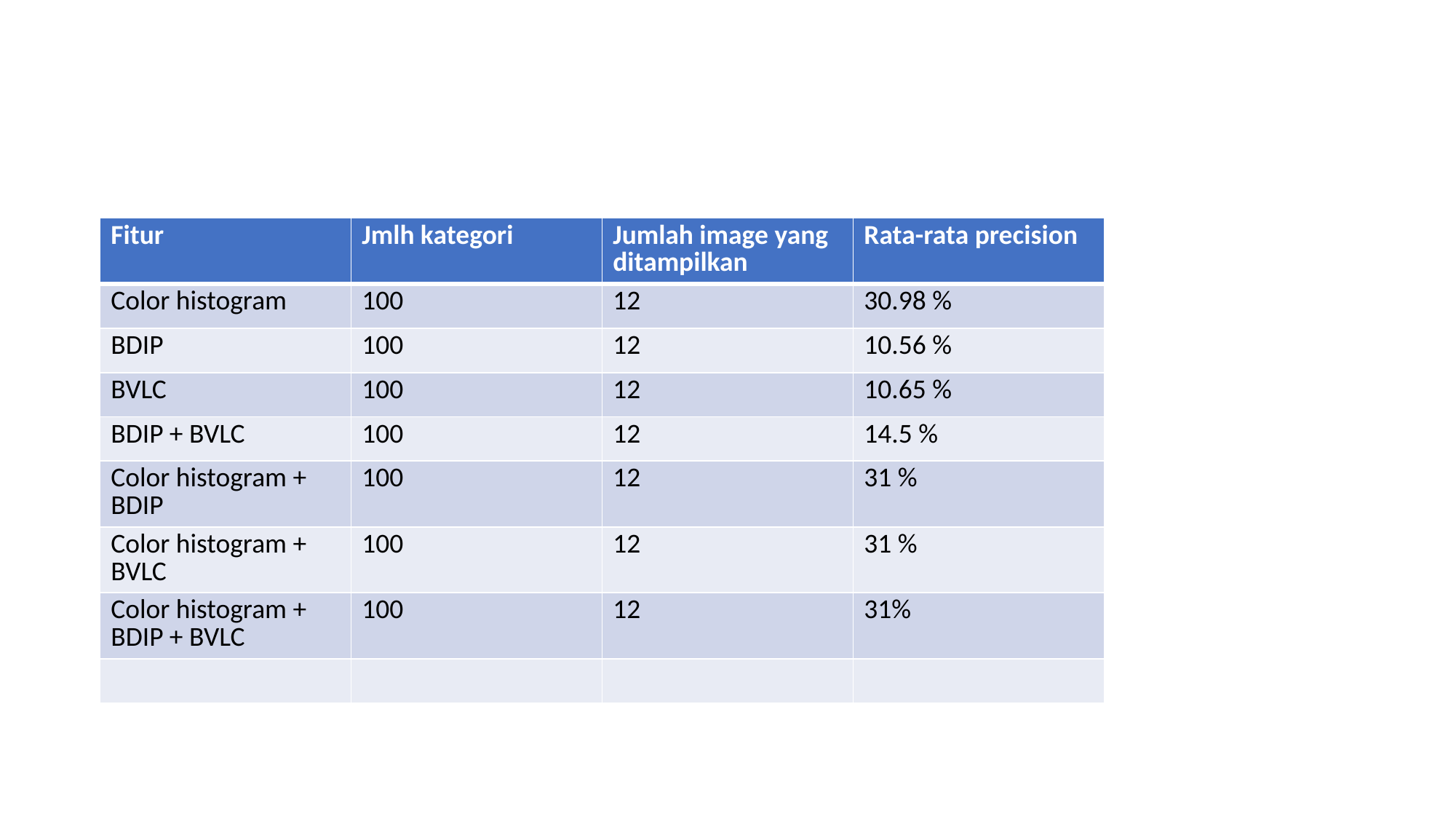

#
| Fitur | Jmlh kategori | Jumlah image yang ditampilkan | Rata-rata precision |
| --- | --- | --- | --- |
| Color histogram | 100 | 12 | 30.98 % |
| BDIP | 100 | 12 | 10.56 % |
| BVLC | 100 | 12 | 10.65 % |
| BDIP + BVLC | 100 | 12 | 14.5 % |
| Color histogram + BDIP | 100 | 12 | 31 % |
| Color histogram + BVLC | 100 | 12 | 31 % |
| Color histogram + BDIP + BVLC | 100 | 12 | 31% |
|  |  |  |  |